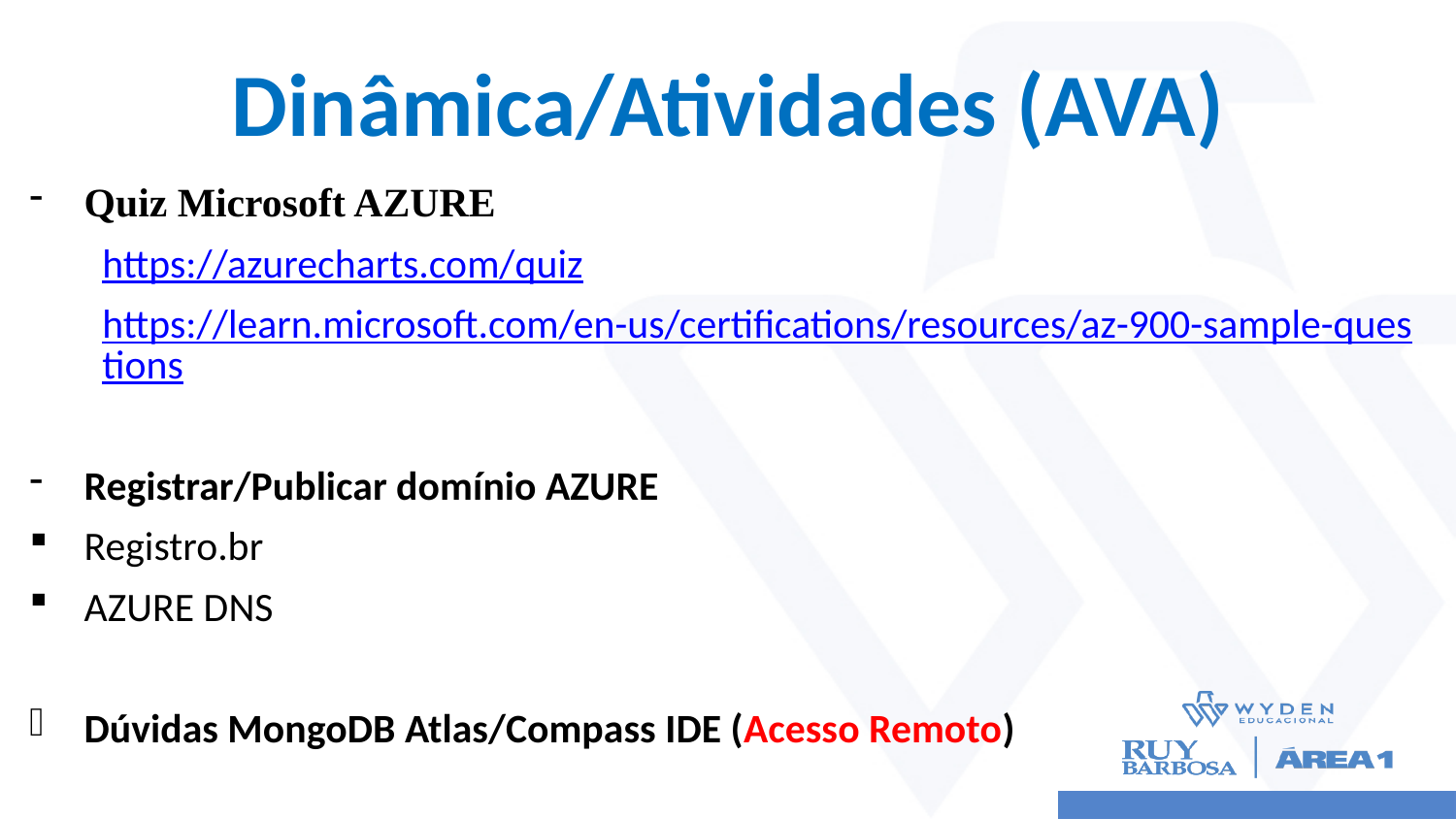

# Dinâmica/Atividades (AVA)
Quiz Microsoft AZURE
https://azurecharts.com/quiz
https://learn.microsoft.com/en-us/certifications/resources/az-900-sample-questions

Registrar/Publicar domínio AZURE
Registro.br
AZURE DNS

Dúvidas MongoDB Atlas/Compass IDE (Acesso Remoto)